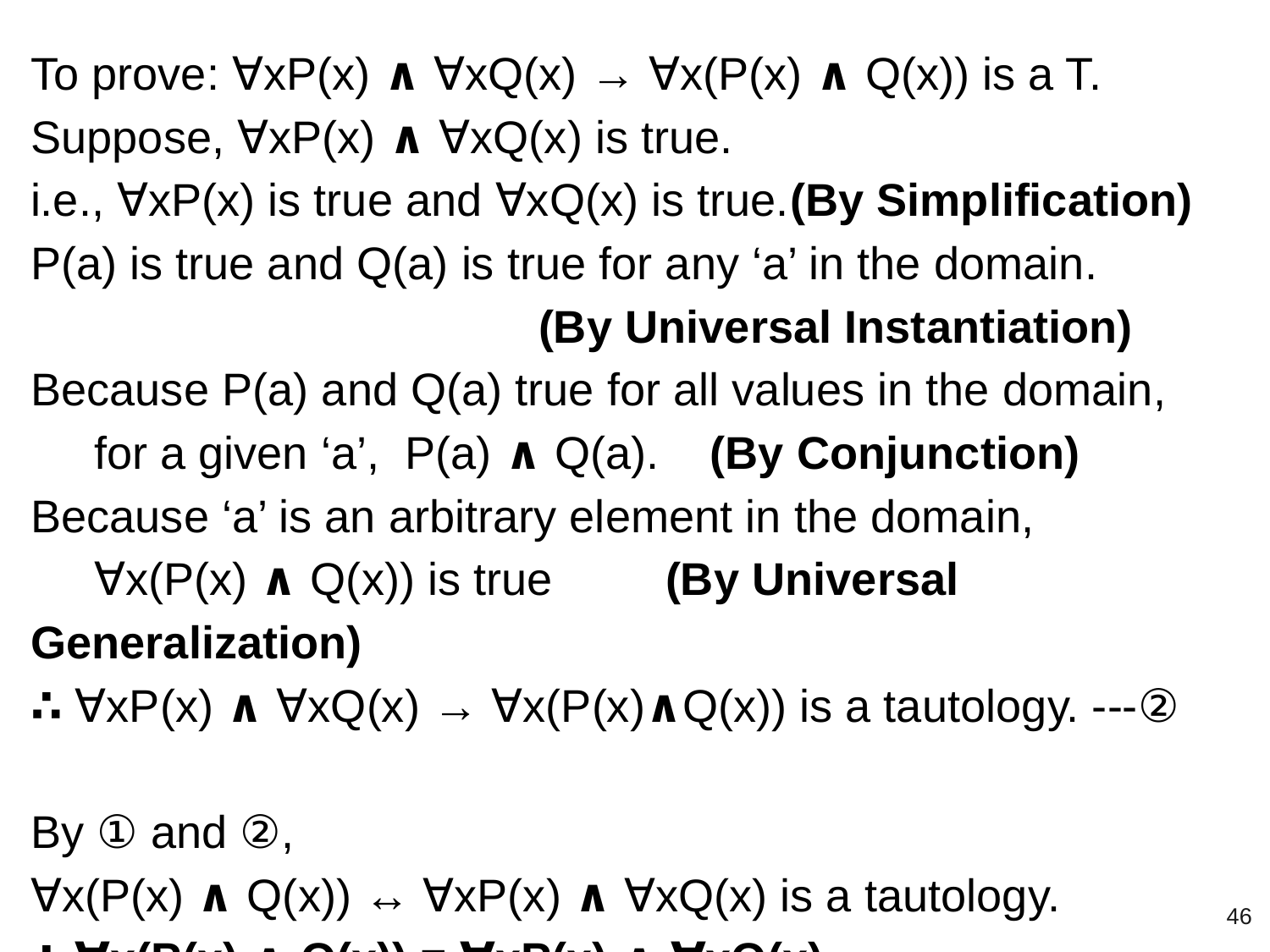

To prove: ∀xP(x) ∧ ∀xQ(x) → ∀x(P(x) ∧ Q(x)) is a T.
Suppose, ∀xP(x) ∧ ∀xQ(x) is true.
i.e., ∀xP(x) is true and ∀xQ(x) is true.(By Simplification)
P(a) is true and Q(a) is true for any ‘a’ in the domain.
(By Universal Instantiation)
Because P(a) and Q(a) true for all values in the domain,
for a given ‘a’,  P(a) ∧ Q(a).    (By Conjunction)
Because ‘a’ is an arbitrary element in the domain,
∀x(P(x) ∧ Q(x)) is true	(By Universal Generalization)
∴ ∀xP(x) ∧ ∀xQ(x) → ∀x(P(x)∧Q(x)) is a tautology. ---②

By ① and ②,
∀x(P(x) ∧ Q(x)) ↔ ∀xP(x) ∧ ∀xQ(x) is a tautology.
∴ ∀x(P(x) ∧ Q(x)) ≡ ∀xP(x) ∧ ∀xQ(x)
46